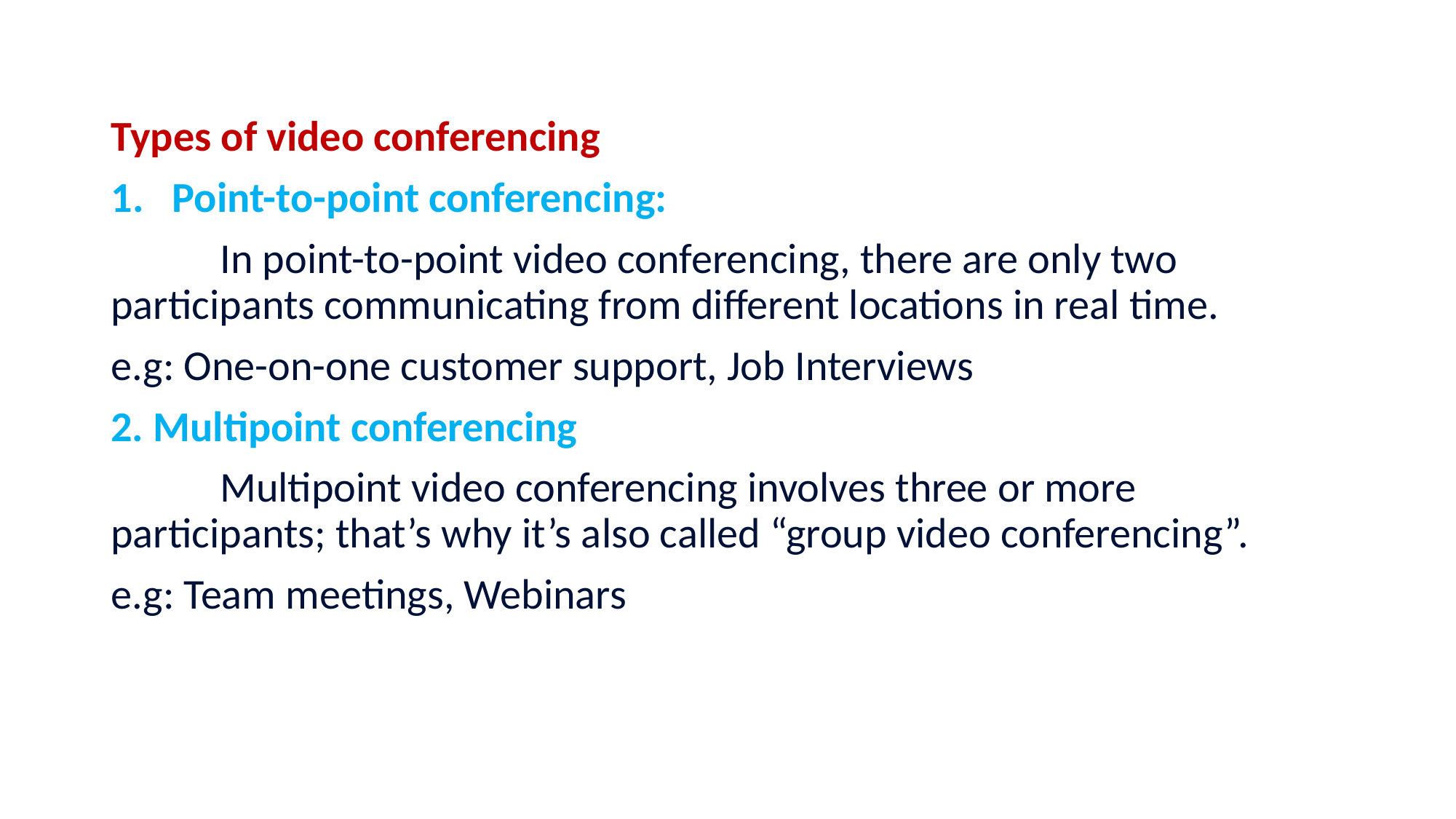

Types of video conferencing
Point-to-point conferencing:
	In point-to-point video conferencing, there are only two participants communicating from different locations in real time.
e.g: One-on-one customer support, Job Interviews
2. Multipoint conferencing
	Multipoint video conferencing involves three or more participants; that’s why it’s also called “group video conferencing”.
e.g: Team meetings, Webinars